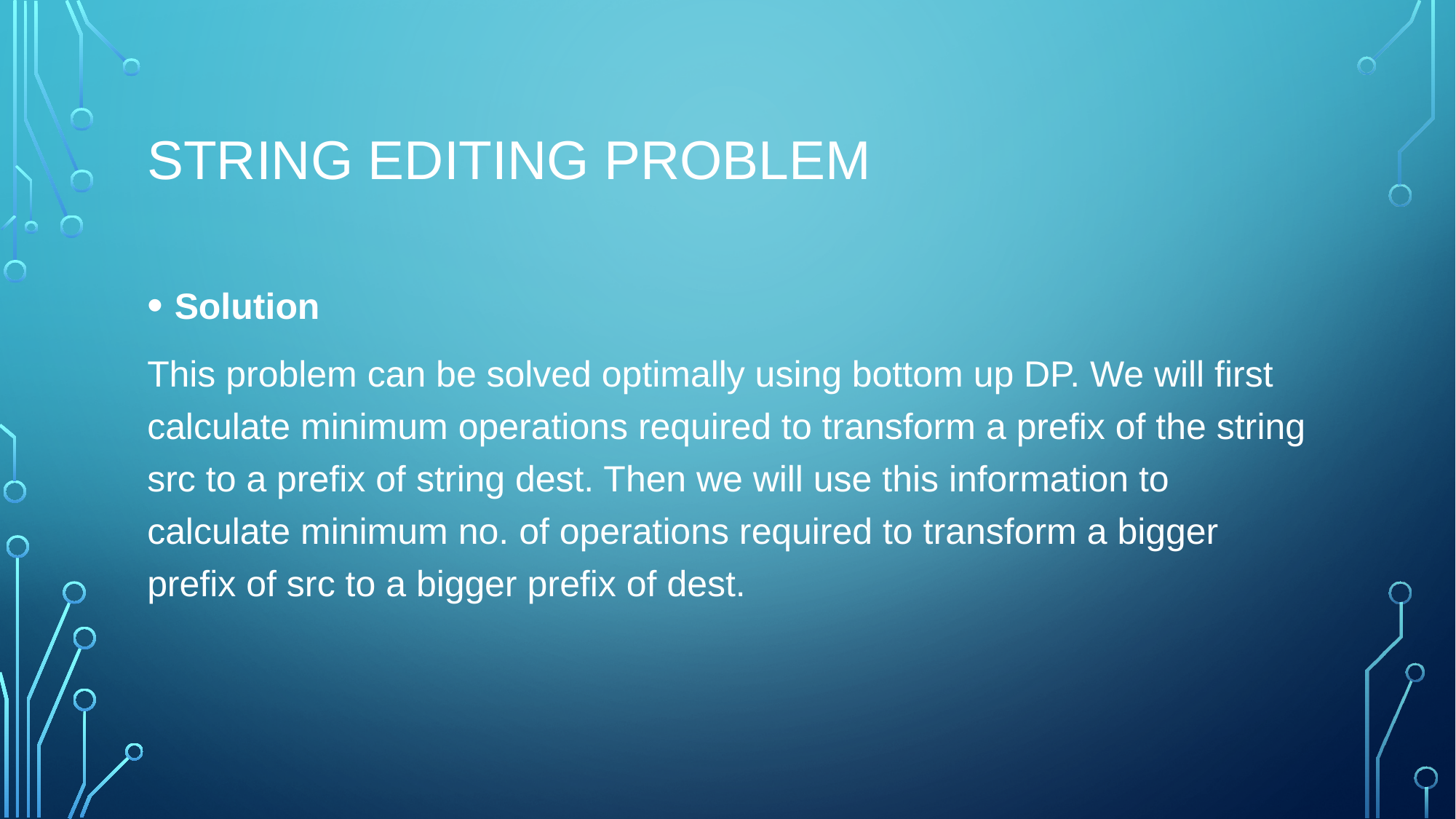

# String editing problem
Solution
This problem can be solved optimally using bottom up DP. We will first calculate minimum operations required to transform a prefix of the string src to a prefix of string dest. Then we will use this information to calculate minimum no. of operations required to transform a bigger prefix of src to a bigger prefix of dest.